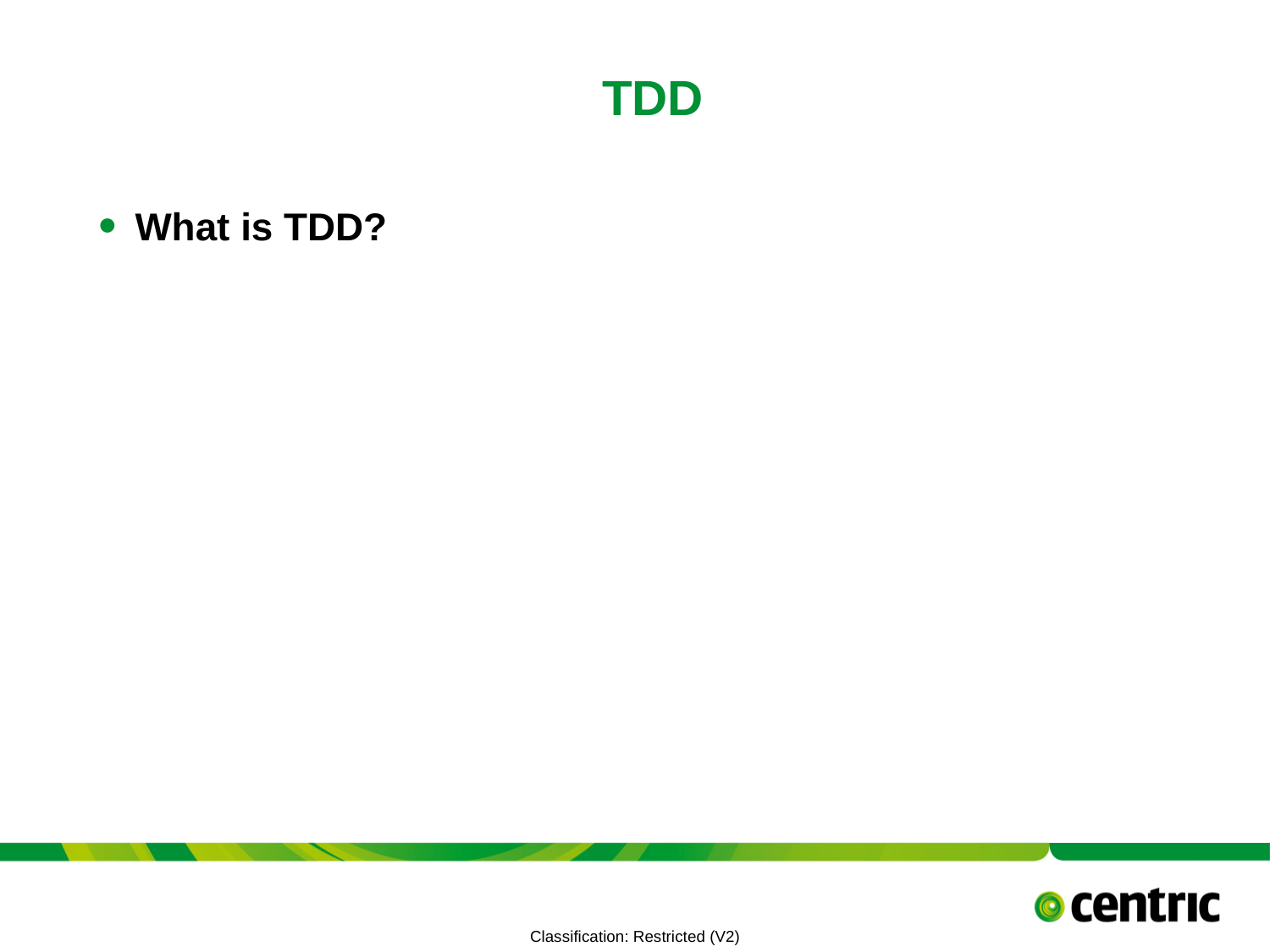

# TDD
What is TDD?
TITLE PRESENTATION
July 19, 2021